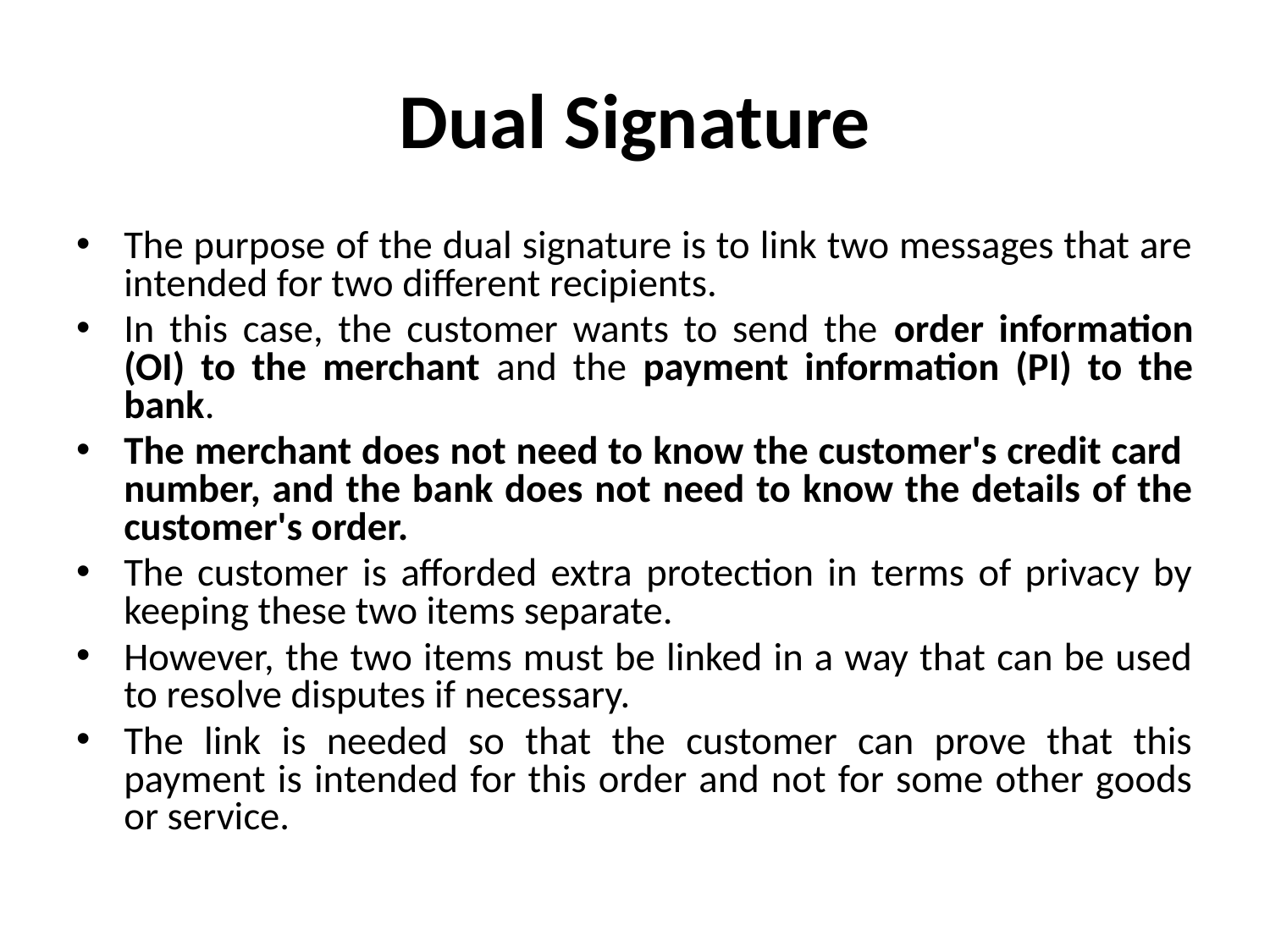

# Dual Signature
The purpose of the dual signature is to link two messages that are intended for two different recipients.
In this case, the customer wants to send the order information (OI) to the merchant and the payment information (PI) to the bank.
The merchant does not need to know the customer's credit card  number, and the bank does not need to know the details of the customer's order.
The customer is afforded extra protection in terms of privacy by keeping these two items separate.
However, the two items must be linked in a way that can be used to resolve disputes if necessary.
The link is needed so that the customer can prove that this payment is intended for this order and not for some other goods or service.